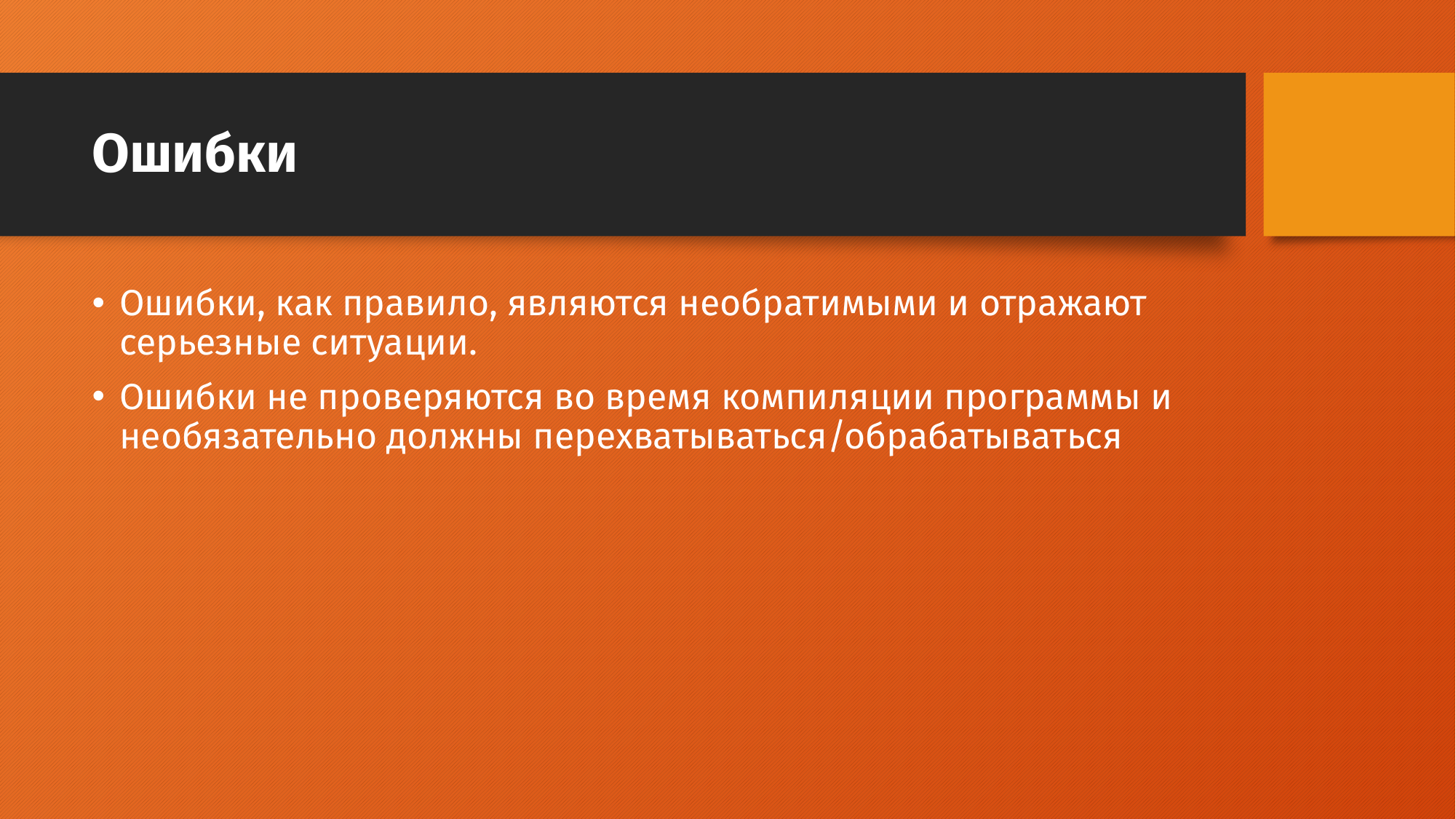

# Ошибки
Ошибки, как правило, являются необратимыми и отражают серьезные ситуации.
Ошибки не проверяются во время компиляции программы и необязательно должны перехватываться/обрабатываться